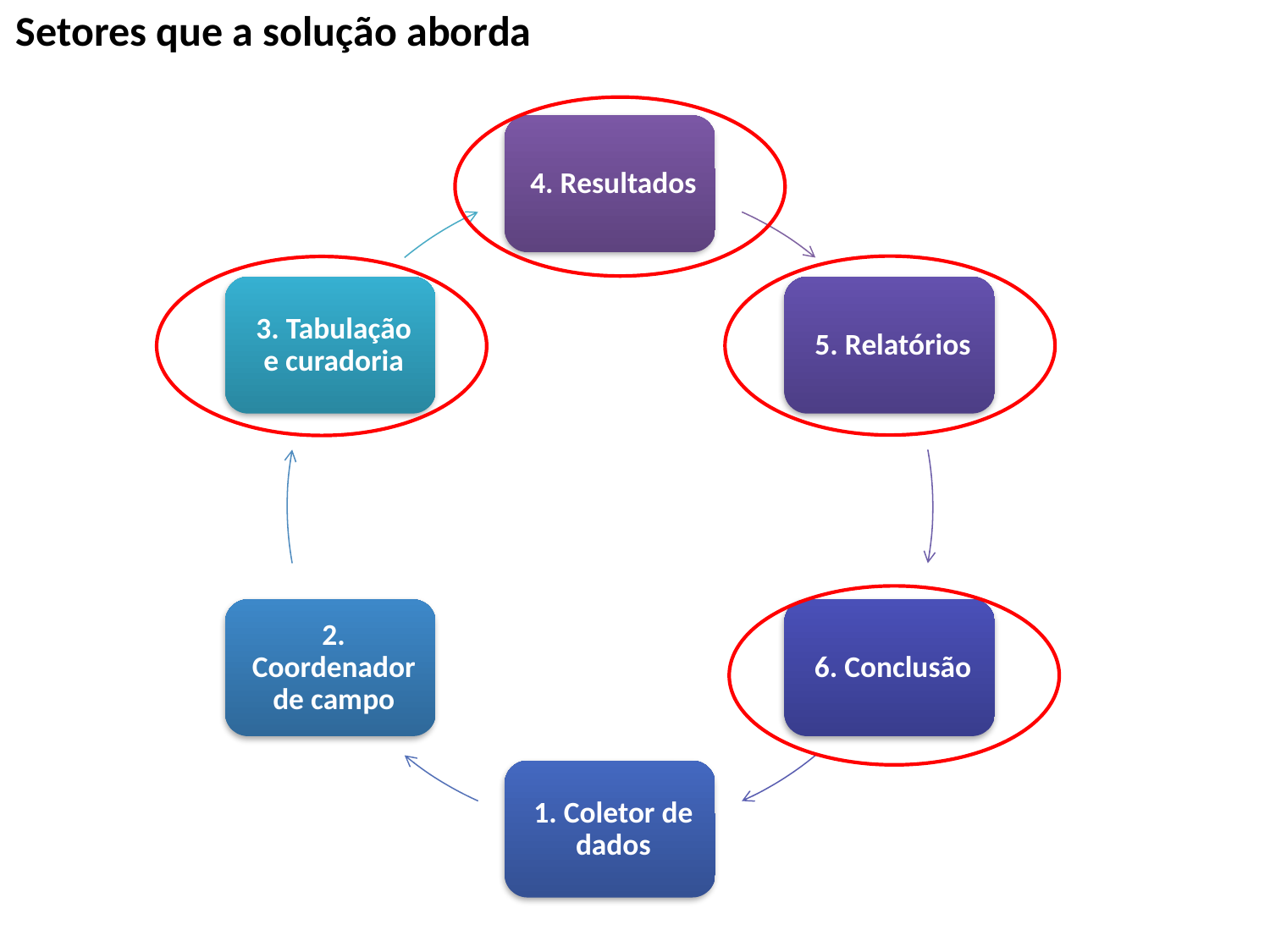

Setores que a solução aborda
4. Resultados
5. Relatórios
6. Conclusão
1. Coletor de dados
2. Coordenador de campo
3. Tabulação e curadoria